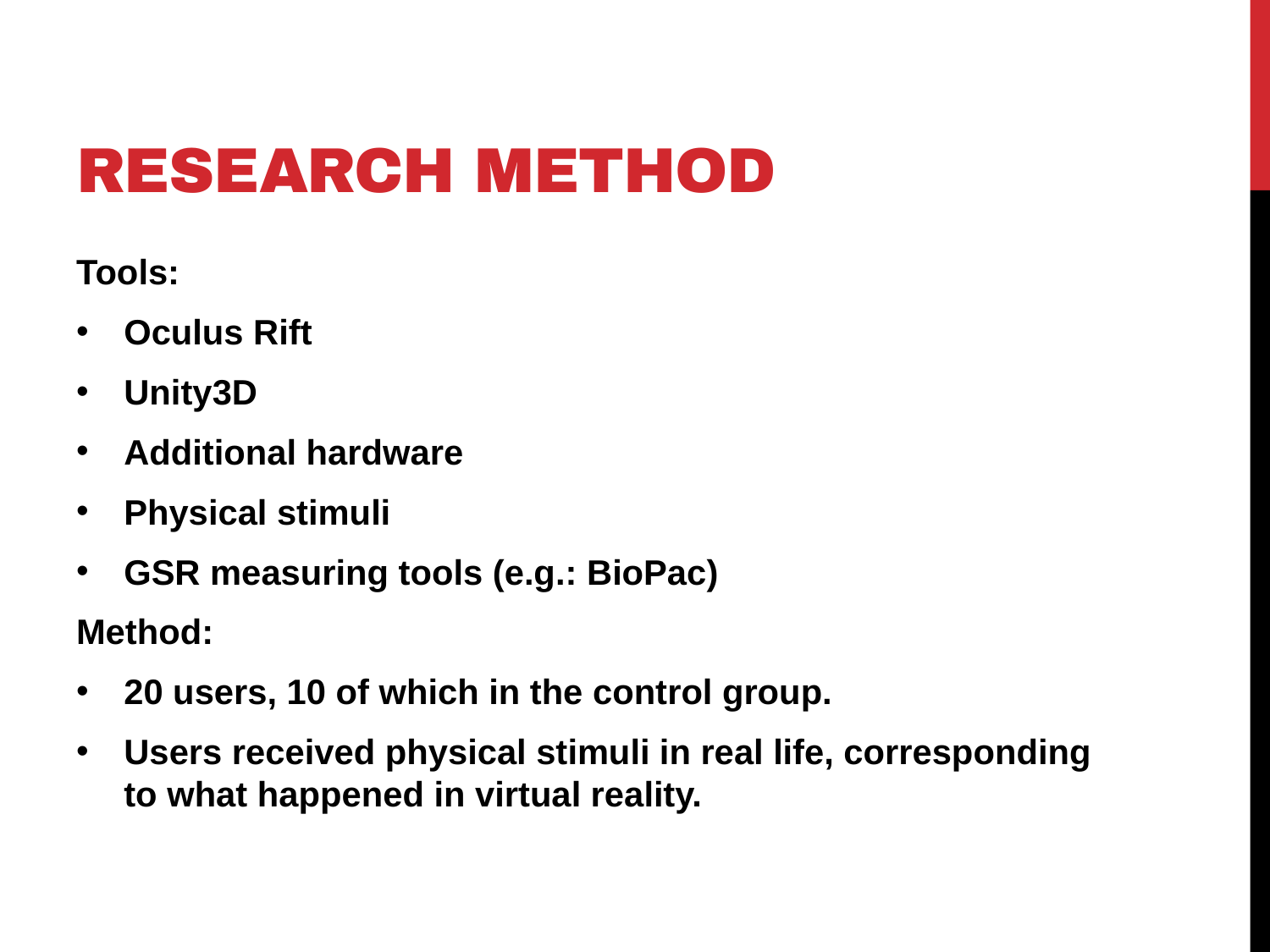

# Research Method
Tools:
Oculus Rift
Unity3D
Additional hardware
Physical stimuli
GSR measuring tools (e.g.: BioPac)
Method:
20 users, 10 of which in the control group.
Users received physical stimuli in real life, corresponding to what happened in virtual reality.